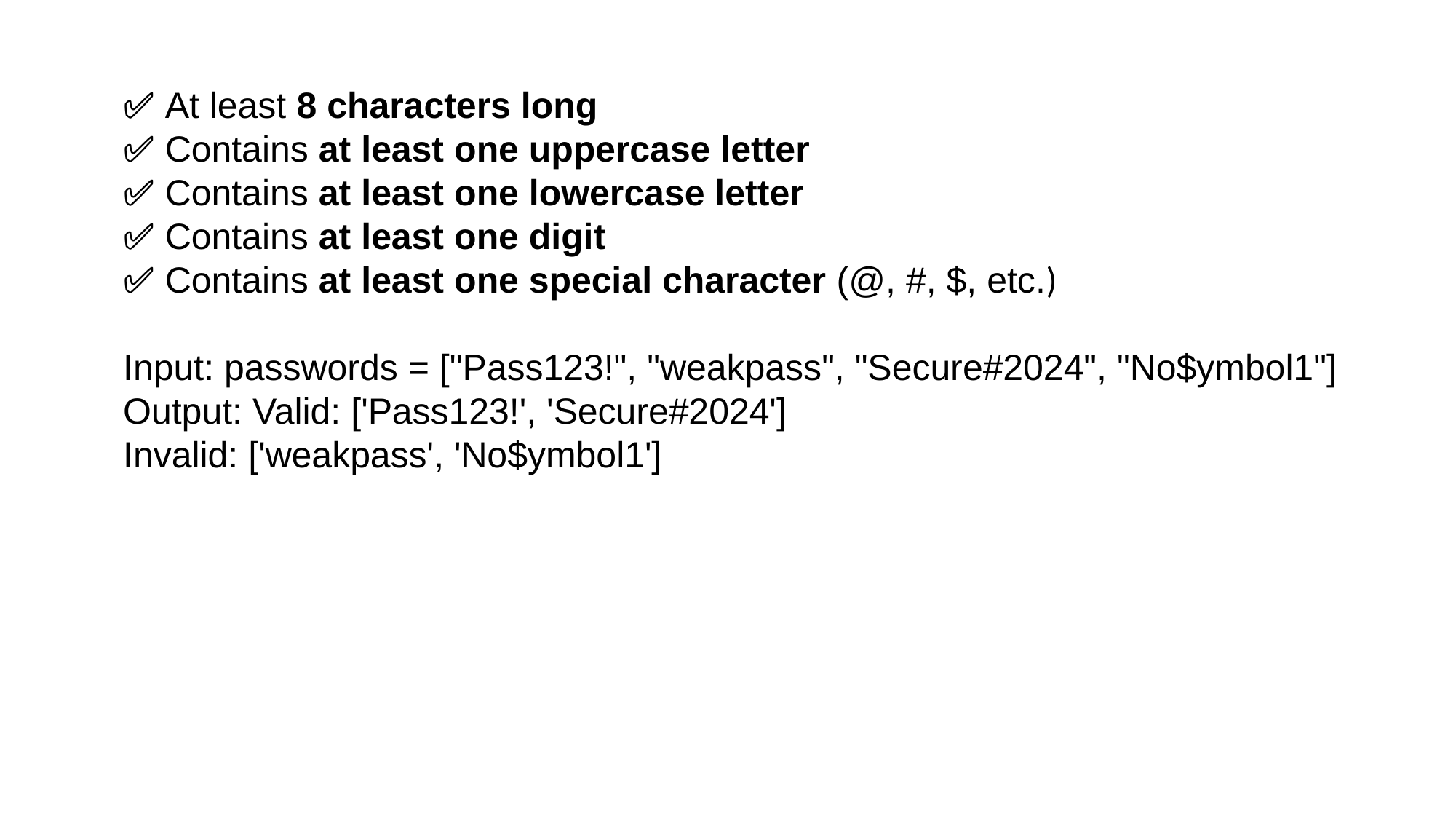

✅ At least 8 characters long
✅ Contains at least one uppercase letter
✅ Contains at least one lowercase letter
✅ Contains at least one digit
✅ Contains at least one special character (@, #, $, etc.)

Input: passwords = ["Pass123!", "weakpass", "Secure#2024", "No$ymbol1"]
Output: Valid: ['Pass123!', 'Secure#2024']
Invalid: ['weakpass', 'No$ymbol1']